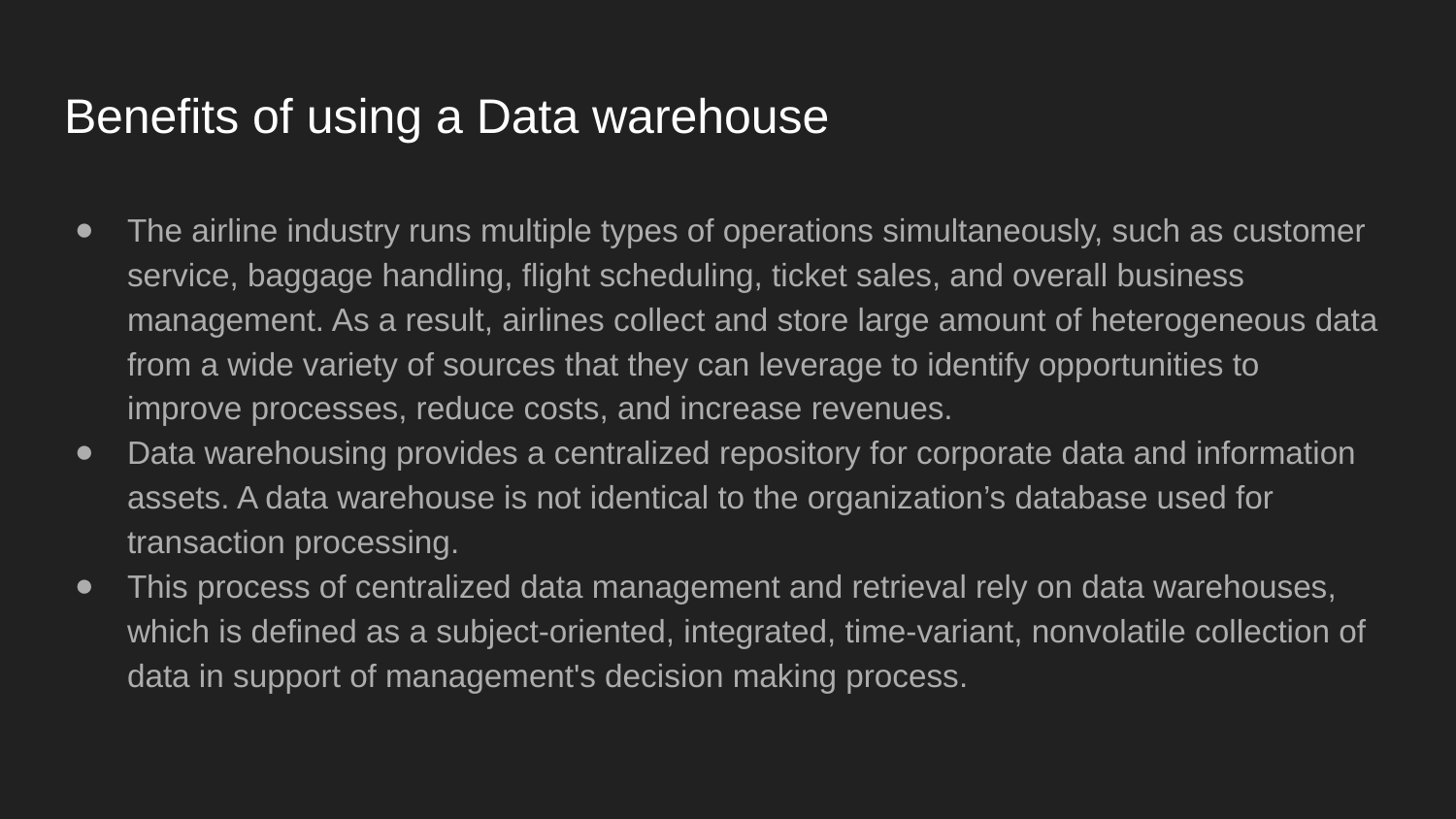

# Benefits of using a Data warehouse
The airline industry runs multiple types of operations simultaneously, such as customer service, baggage handling, flight scheduling, ticket sales, and overall business management. As a result, airlines collect and store large amount of heterogeneous data from a wide variety of sources that they can leverage to identify opportunities to improve processes, reduce costs, and increase revenues.
Data warehousing provides a centralized repository for corporate data and information assets. A data warehouse is not identical to the organization’s database used for transaction processing.
This process of centralized data management and retrieval rely on data warehouses, which is defined as a subject-oriented, integrated, time-variant, nonvolatile collection of data in support of management's decision making process.